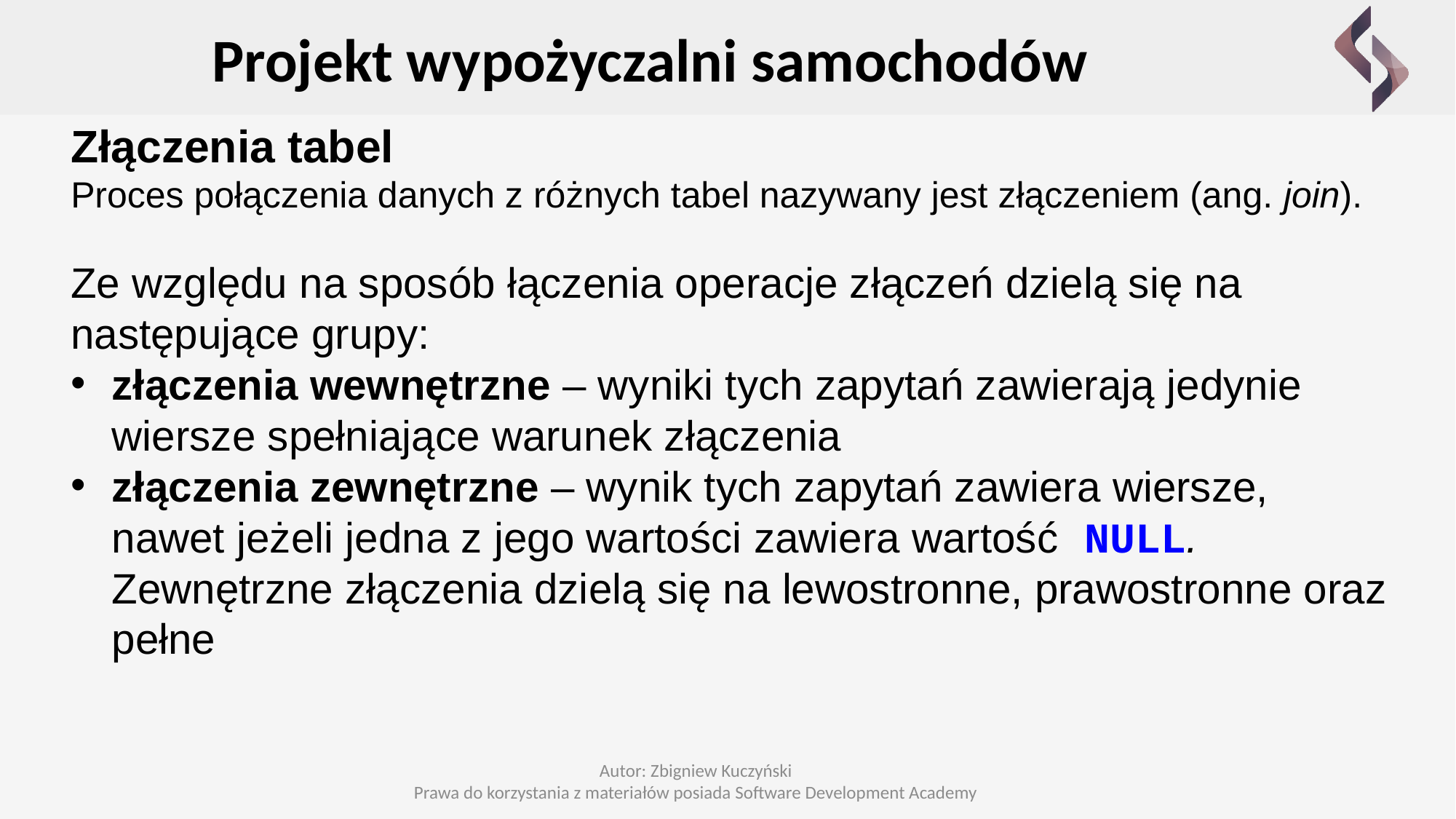

Projekt wypożyczalni samochodów
Złączenia tabel
Proces połączenia danych z różnych tabel nazywany jest złączeniem (ang. join).

Ze względu na sposób łączenia operacje złączeń dzielą się na następujące grupy:
złączenia wewnętrzne – wyniki tych zapytań zawierają jedynie wiersze spełniające warunek złączenia
złączenia zewnętrzne – wynik tych zapytań zawiera wiersze,  nawet jeżeli jedna z jego wartości zawiera wartość NULL. Zewnętrzne złączenia dzielą się na lewostronne, prawostronne oraz pełne

Autor: Zbigniew Kuczyński
Prawa do korzystania z materiałów posiada Software Development Academy